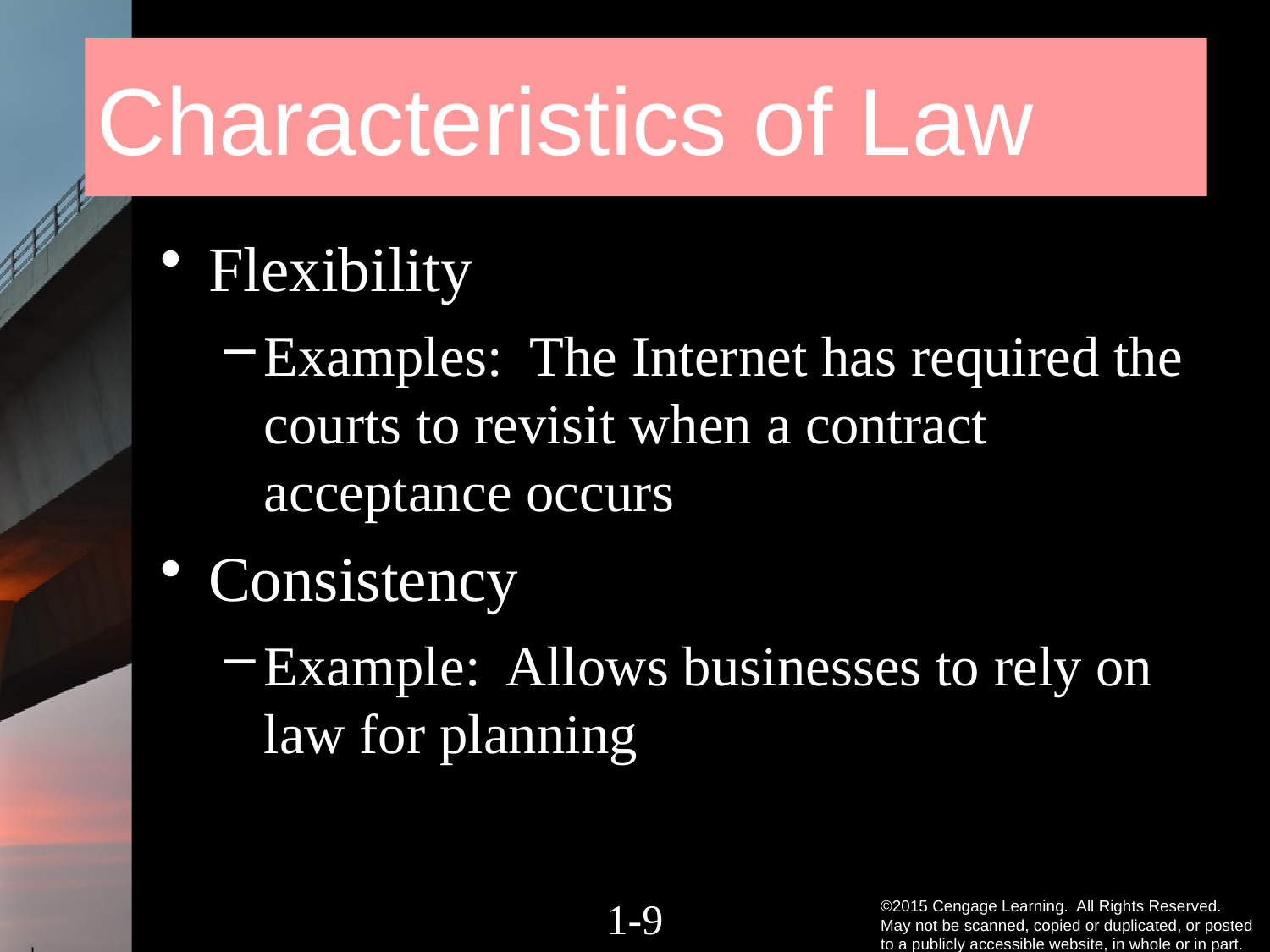

# Characteristics of Law
Flexibility
Examples:  The Internet has required the courts to revisit when a contract acceptance occurs
Consistency
Example:  Allows businesses to rely on law for planning
1-9